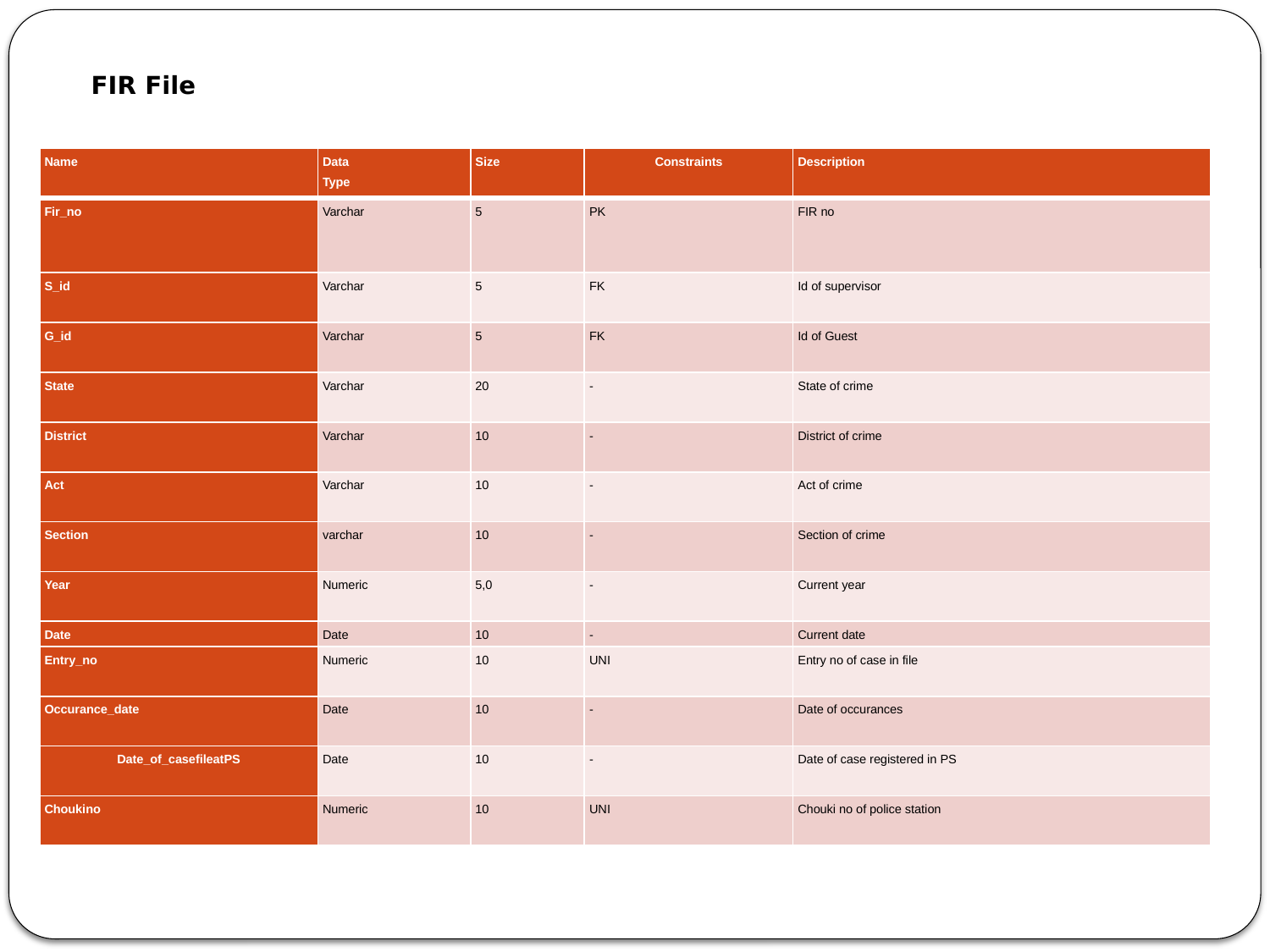

FIR File

| Name | Data Type | Size | Constraints | Description |
| --- | --- | --- | --- | --- |
| Fir\_no | Varchar | 5 | PK | FIR no |
| S\_id | Varchar | 5 | FK | Id of supervisor |
| G\_id | Varchar | 5 | FK | Id of Guest |
| State | Varchar | 20 | - | State of crime |
| District | Varchar | 10 | - | District of crime |
| Act | Varchar | 10 | - | Act of crime |
| Section | varchar | 10 | - | Section of crime |
| Year | Numeric | 5,0 | - | Current year |
| Date | Date | 10 | - | Current date |
| Entry\_no | Numeric | 10 | UNI | Entry no of case in file |
| Occurance\_date | Date | 10 | - | Date of occurances |
| Date\_of\_casefileatPS | Date | 10 | - | Date of case registered in PS |
| Choukino | Numeric | 10 | UNI | Chouki no of police station |